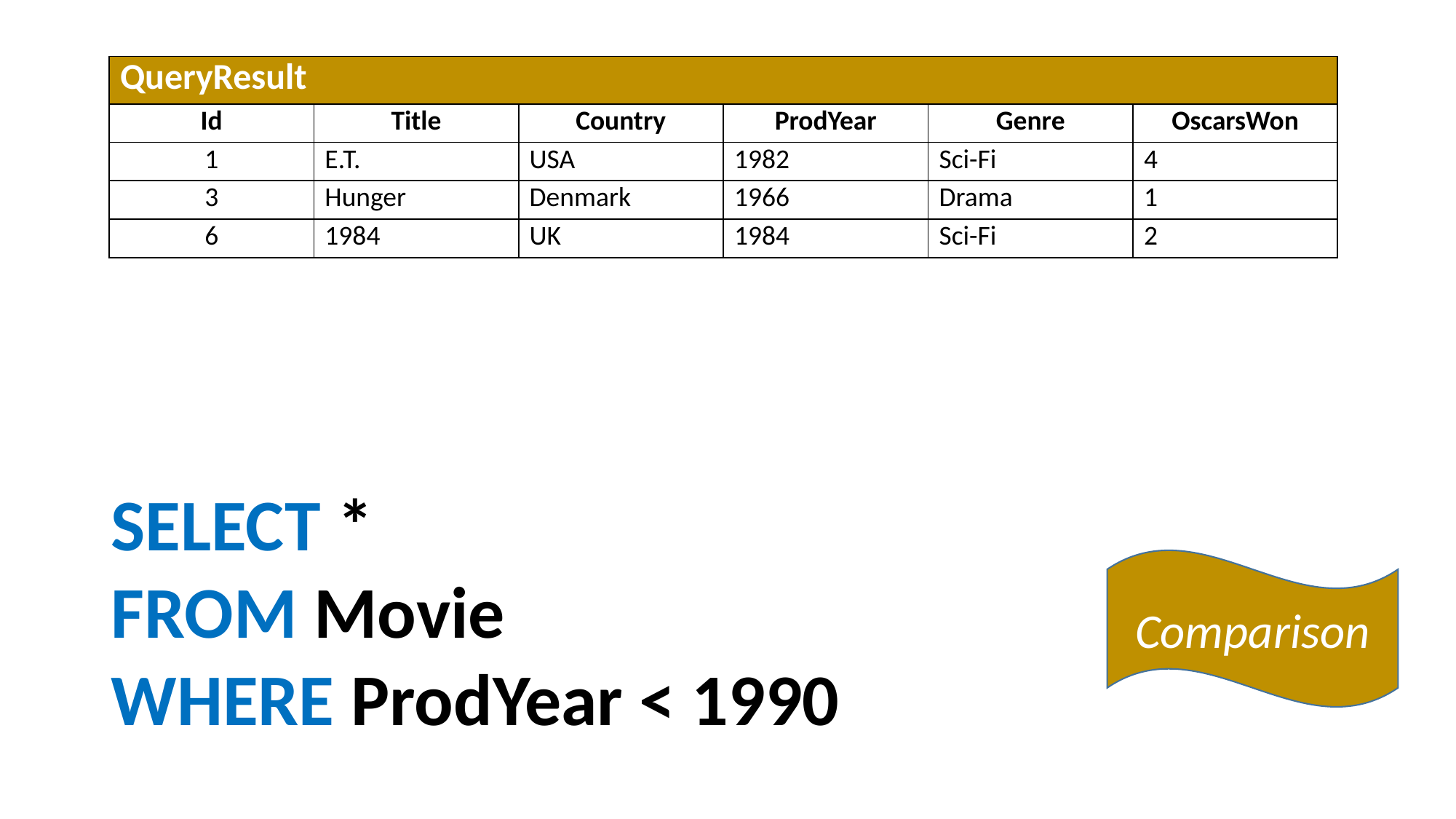

| QueryResult |  |  |  |  |  |
| --- | --- | --- | --- | --- | --- |
| Id | Title | Country | ProdYear | Genre | OscarsWon |
| 1 | E.T. | USA | 1982 | Sci-Fi | 4 |
| 3 | Hunger | Denmark | 1966 | Drama | 1 |
| 6 | 1984 | UK | 1984 | Sci-Fi | 2 |
SELECT *
FROM Movie
WHERE ProdYear < 1990
Comparison